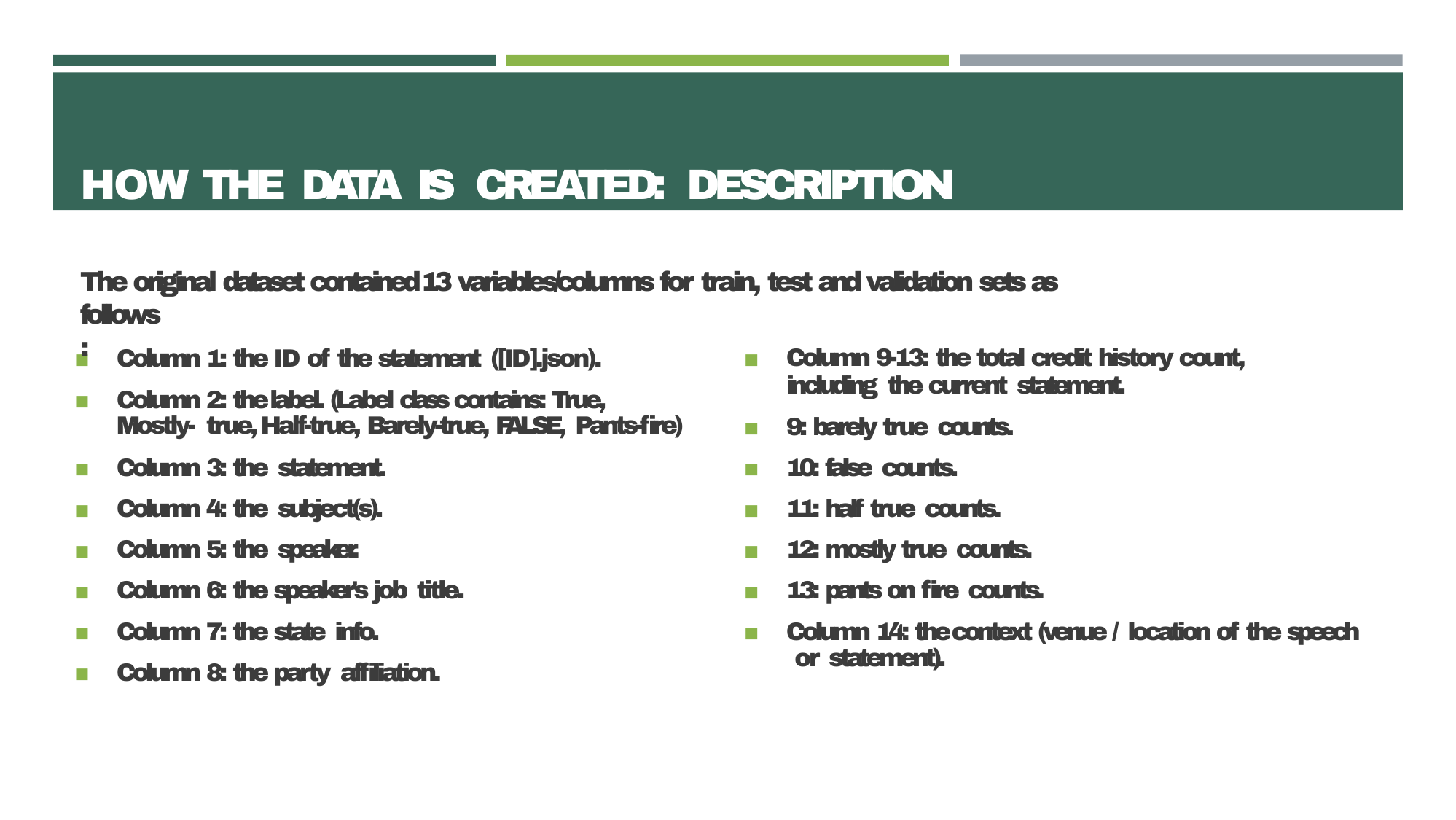

# HOW THE  DATA IS  CREATED:	DESCRIPTION
The original dataset contained 13 variables/columns for train, test and validation sets as follows
:
Column 1: the ID of the statement ([ID].json).
Column 2: the label. (Label class contains: True, Mostly-  true, Half-true, Barely-true, FALSE, Pants-fire)
Column 3: the statement.
Column 4: the subject(s).
Column 5: the speaker.
Column 6: the speaker's job title.
Column 7: the state info.
Column 8: the party affiliation.
Column 9-13: the total credit history count, including  the current statement.
9: barely true counts.
10: false counts.
11: half true counts.
12: mostly true counts.
13: pants on fire counts.
Column 14: the context (venue / location of the speech  or statement).